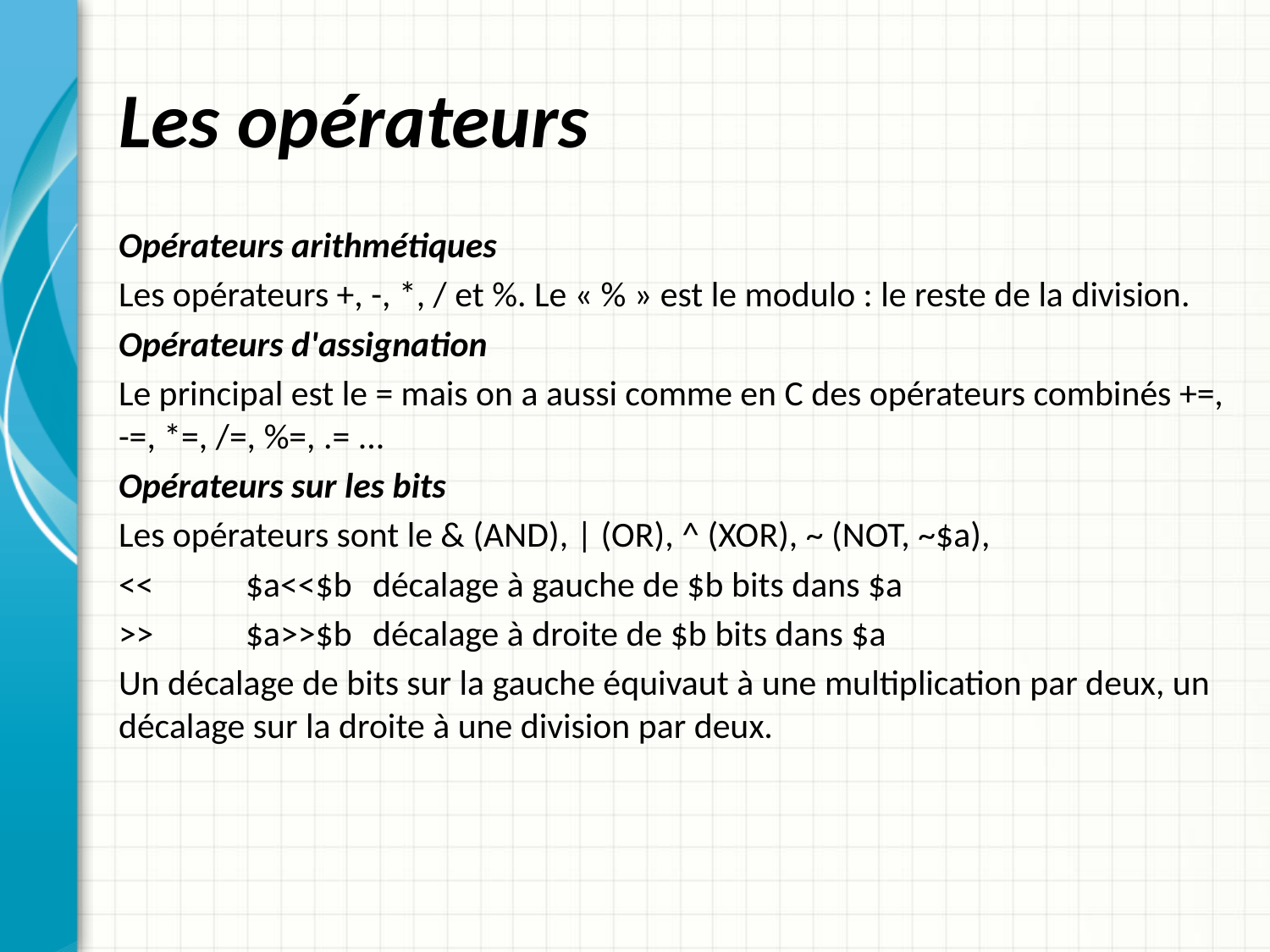

# Les opérateurs
Opérateurs arithmétiques
Les opérateurs +, -, *, / et %. Le « % » est le modulo : le reste de la division.
Opérateurs d'assignation
Le principal est le = mais on a aussi comme en C des opérateurs combinés +=, -=, *=, /=, %=, .= ...
Opérateurs sur les bits
Les opérateurs sont le & (AND), | (OR), ^ (XOR), ~ (NOT, ~$a),
<< 	$a<<$b 	décalage à gauche de $b bits dans $a
>> 	$a>>$b 	décalage à droite de $b bits dans $a
Un décalage de bits sur la gauche équivaut à une multiplication par deux, un décalage sur la droite à une division par deux.